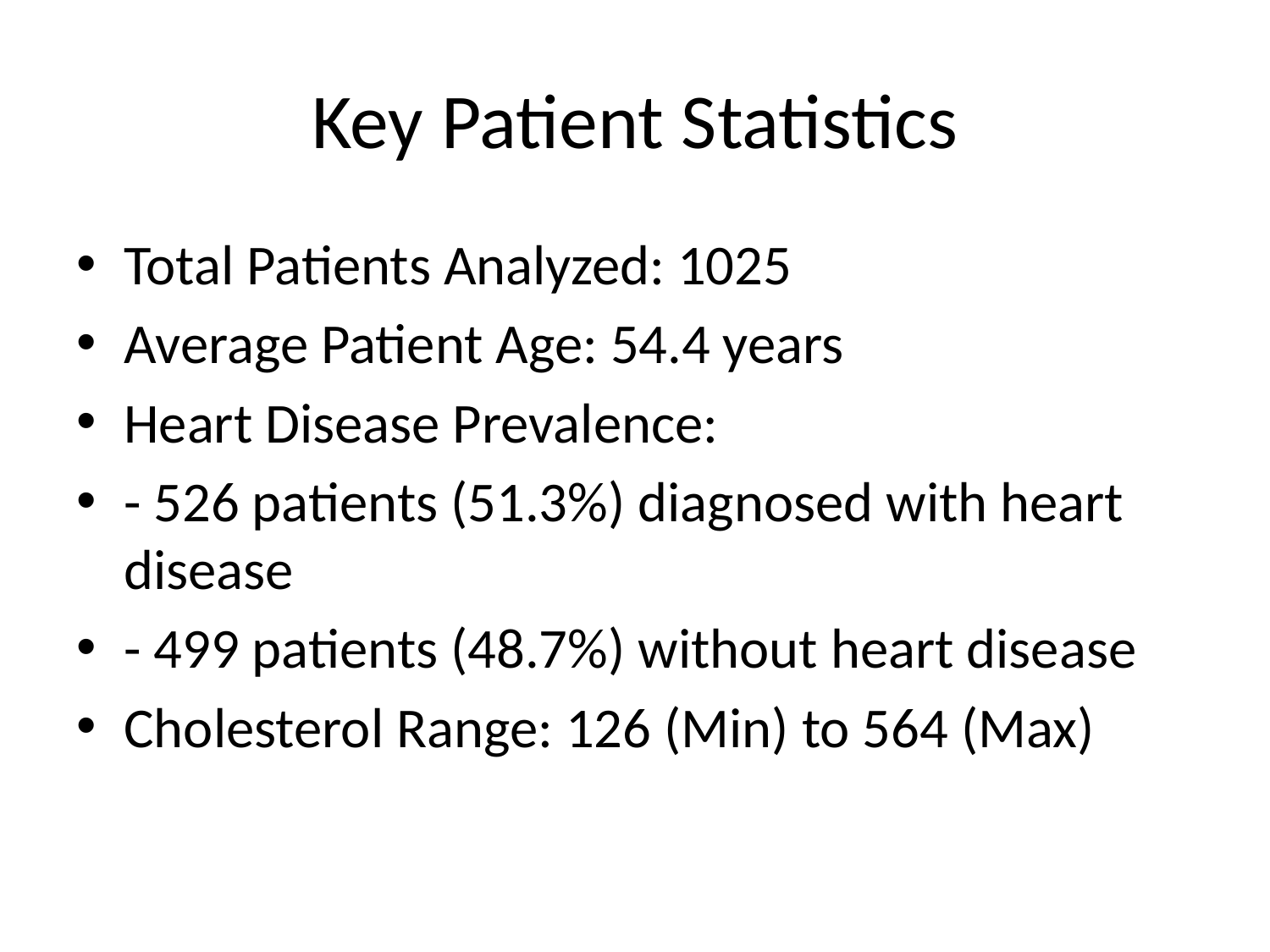

# Key Patient Statistics
Total Patients Analyzed: 1025
Average Patient Age: 54.4 years
Heart Disease Prevalence:
- 526 patients (51.3%) diagnosed with heart disease
- 499 patients (48.7%) without heart disease
Cholesterol Range: 126 (Min) to 564 (Max)